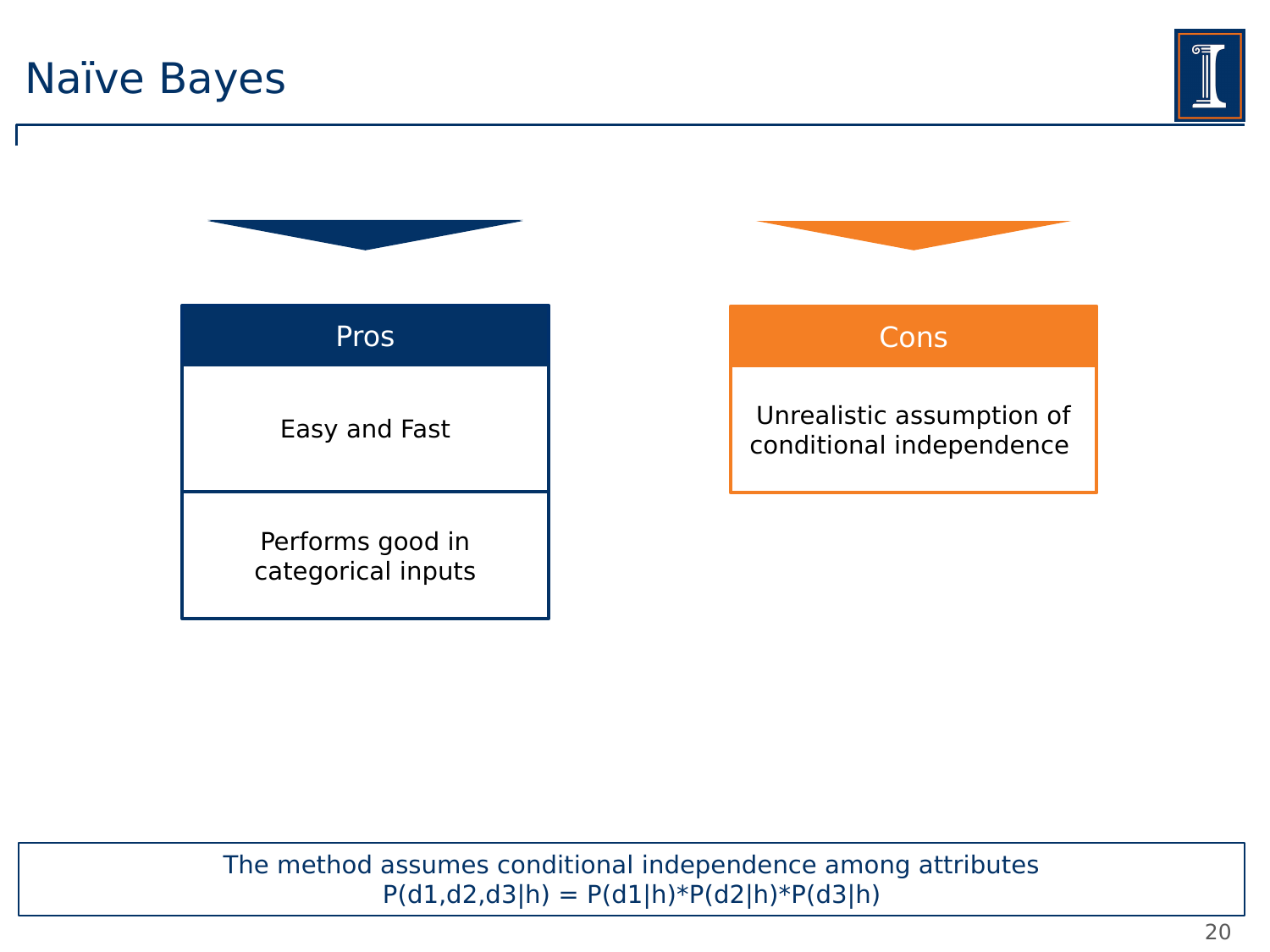

# Naïve Bayes

Pros
Cons
Easy and Fast
Unrealistic assumption of conditional independence
Performs good in categorical inputs
The method assumes conditional independence among attributes
P(d1,d2,d3|h) = P(d1|h)*P(d2|h)*P(d3|h)